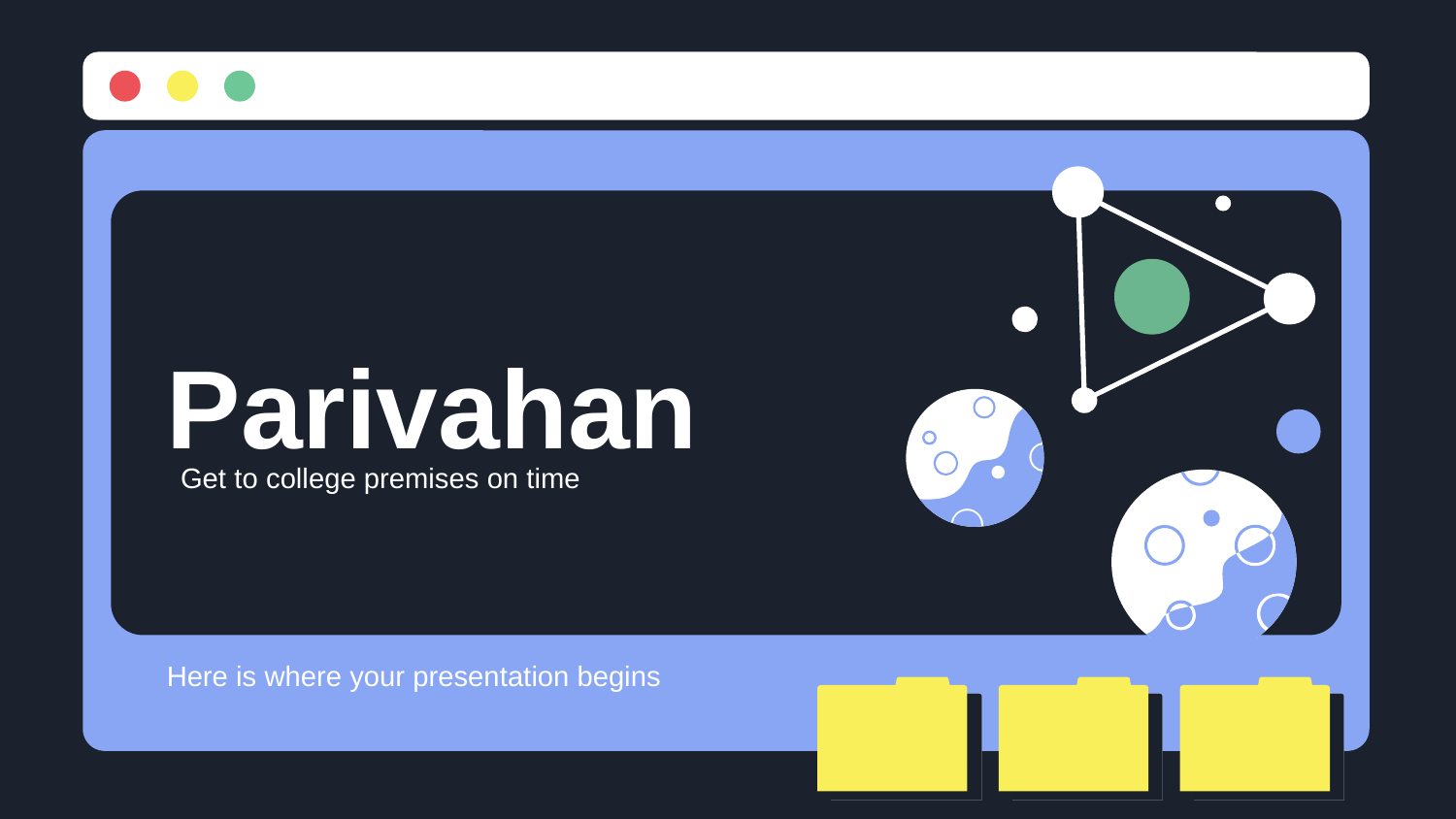

# Parivahan

Get to college premises on time

Here is where your presentation begins